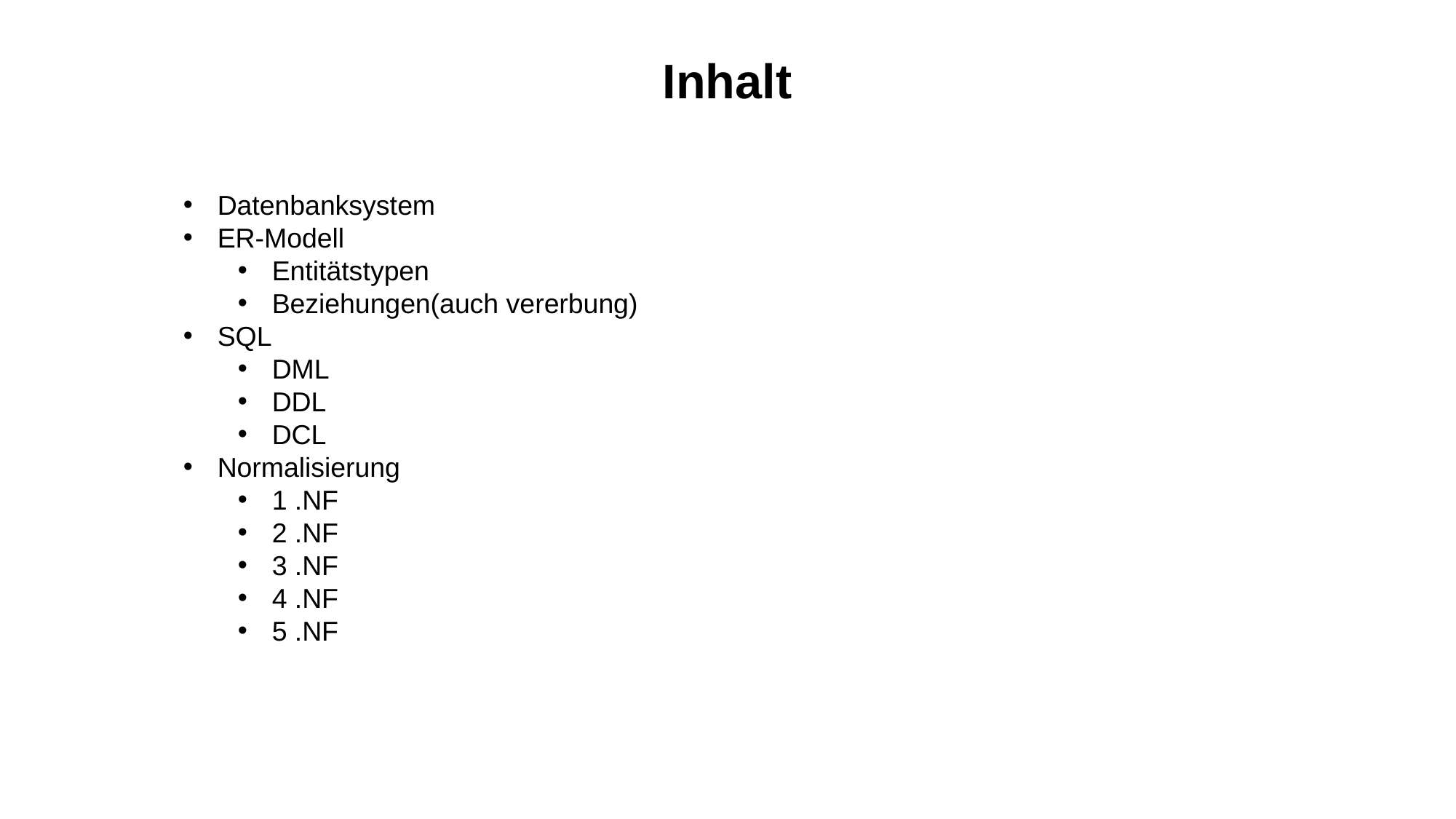

Inhalt
Datenbanksystem
ER-Modell
Entitätstypen
Beziehungen(auch vererbung)
SQL
DML
DDL
DCL
Normalisierung
1 .NF
2 .NF
3 .NF
4 .NF
5 .NF